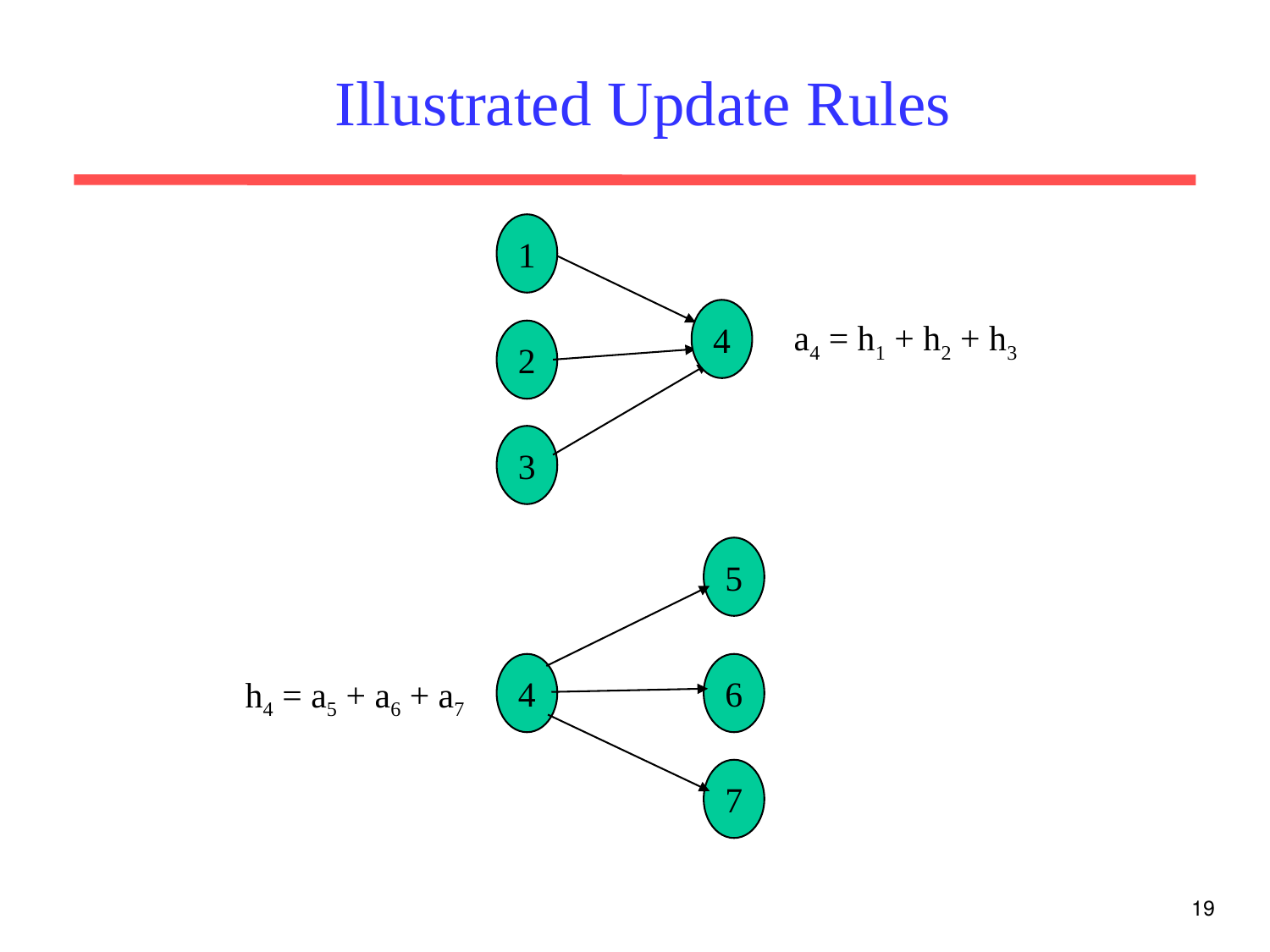

# Illustrated Update Rules
1

4
a4 = h1 + h2 + h3
2

3
5

4
6
h4 = a5 + a6 + a7

7
19